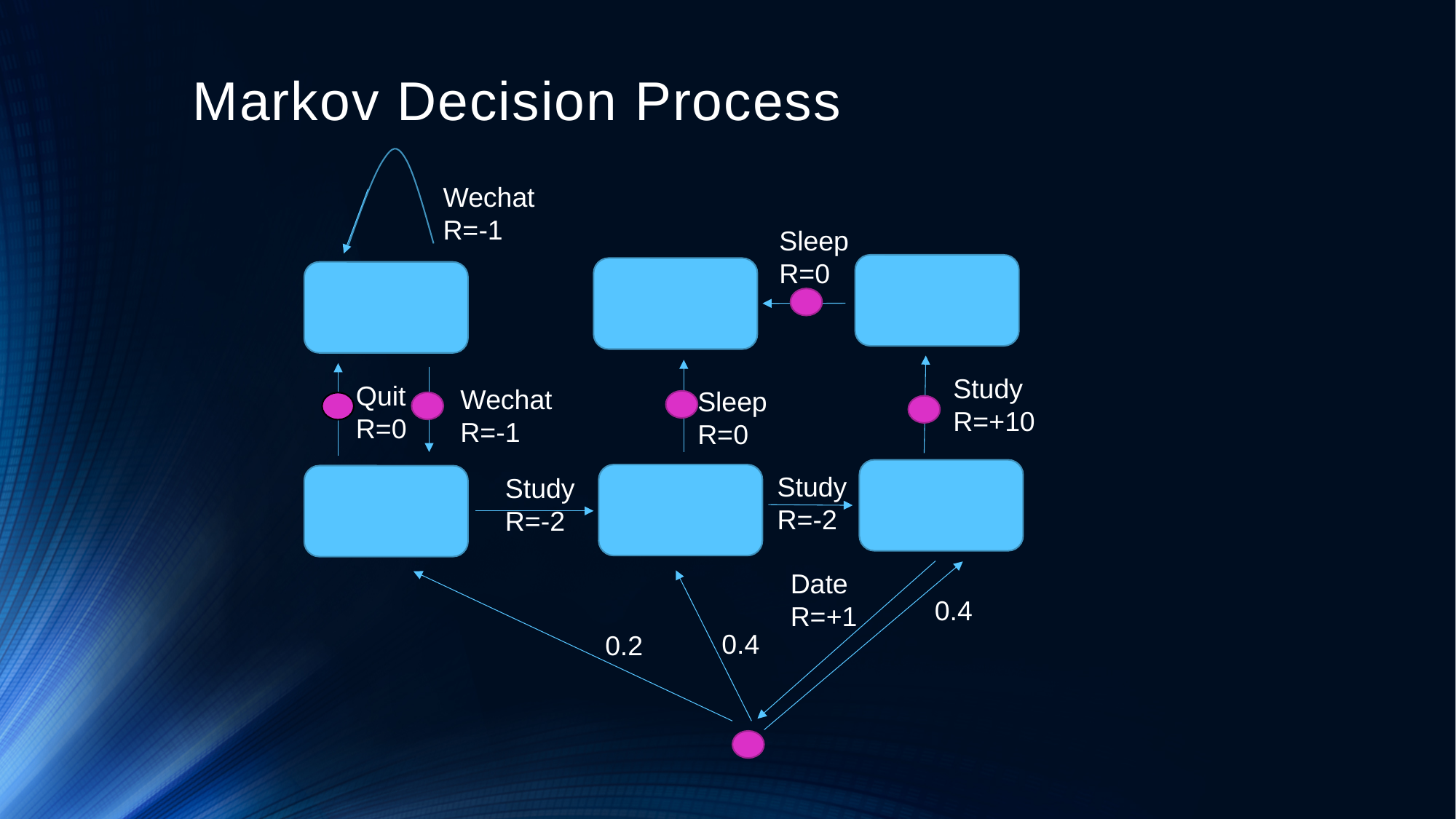

# Markov Decision Process

Wechat
R=-1
Sleep
R=0

Study
R=+10
Quit
R=0
Wechat
R=-1
Sleep
R=0

Study
R=-2

Study
R=-2
Date
R=+1
0.4
0.4
0.2